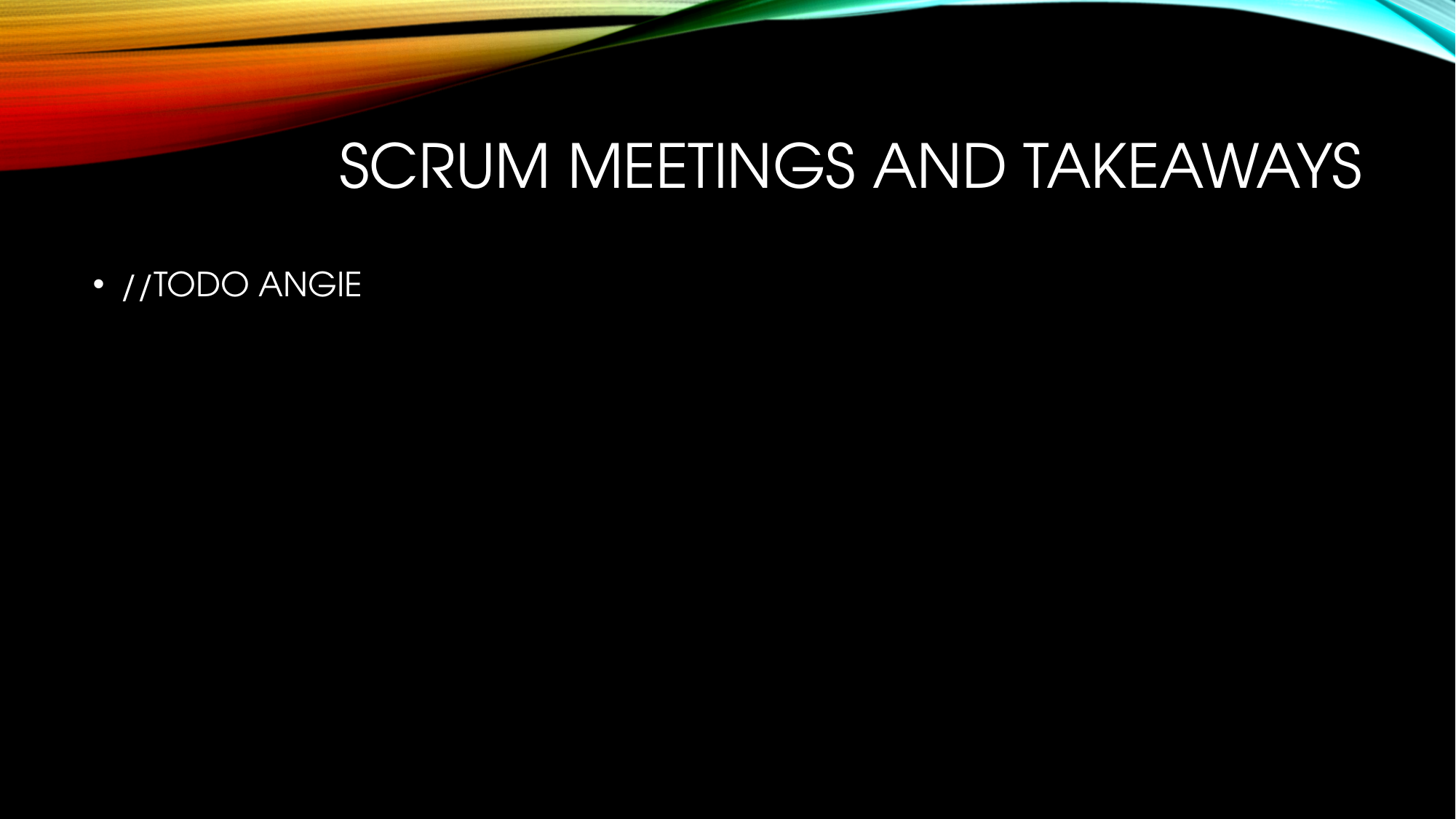

# Scrum meetings and takeaways
//TODO ANGIE